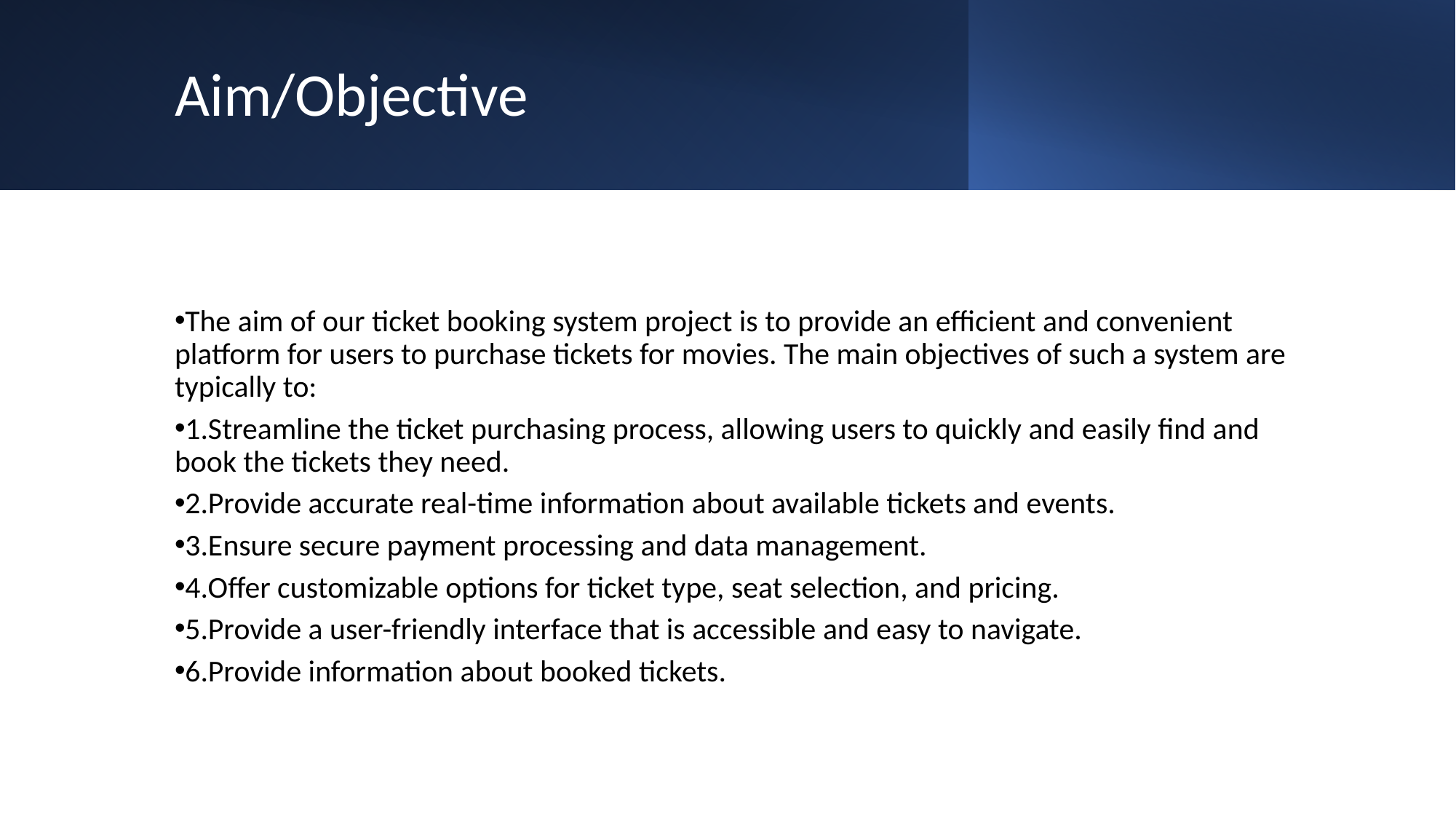

# Aim/Objective
The aim of our ticket booking system project is to provide an efficient and convenient platform for users to purchase tickets for movies. The main objectives of such a system are typically to:
1.Streamline the ticket purchasing process, allowing users to quickly and easily find and book the tickets they need.
2.Provide accurate real-time information about available tickets and events.
3.Ensure secure payment processing and data management.
4.Offer customizable options for ticket type, seat selection, and pricing.
5.Provide a user-friendly interface that is accessible and easy to navigate.
6.Provide information about booked tickets.